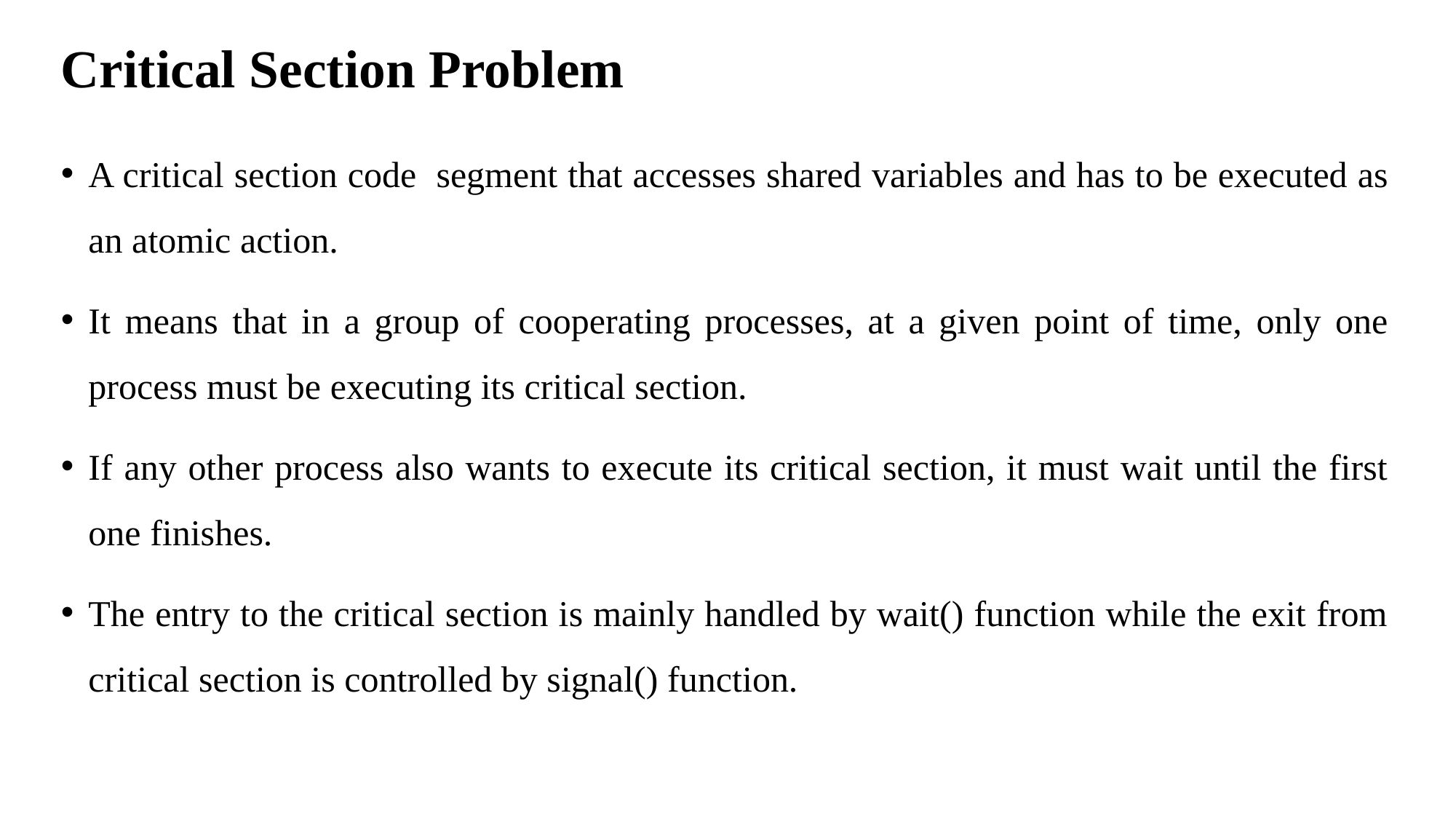

# Critical Section Problem
A critical section code  segment that accesses shared variables and has to be executed as an atomic action.
It means that in a group of cooperating processes, at a given point of time, only one process must be executing its critical section.
If any other process also wants to execute its critical section, it must wait until the first one finishes.
The entry to the critical section is mainly handled by wait() function while the exit from critical section is controlled by signal() function.